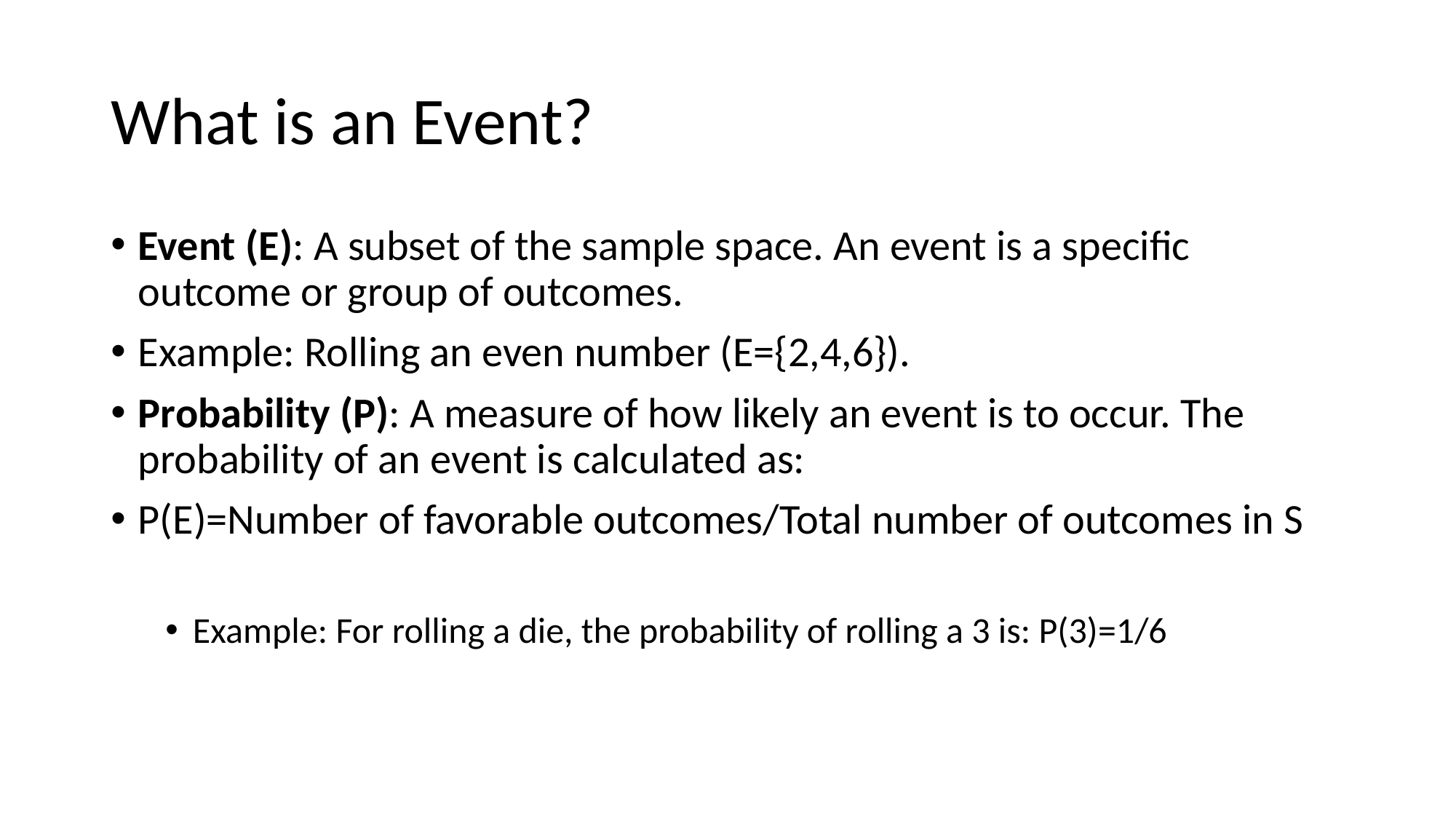

# What is an Event?
Event (E): A subset of the sample space. An event is a specific outcome or group of outcomes.
Example: Rolling an even number (E={2,4,6}).
Probability (P): A measure of how likely an event is to occur. The probability of an event is calculated as:
P(E)=Number of favorable outcomes/Total number of outcomes in S

Example: For rolling a die, the probability of rolling a 3 is: P(3)=1/6​
​